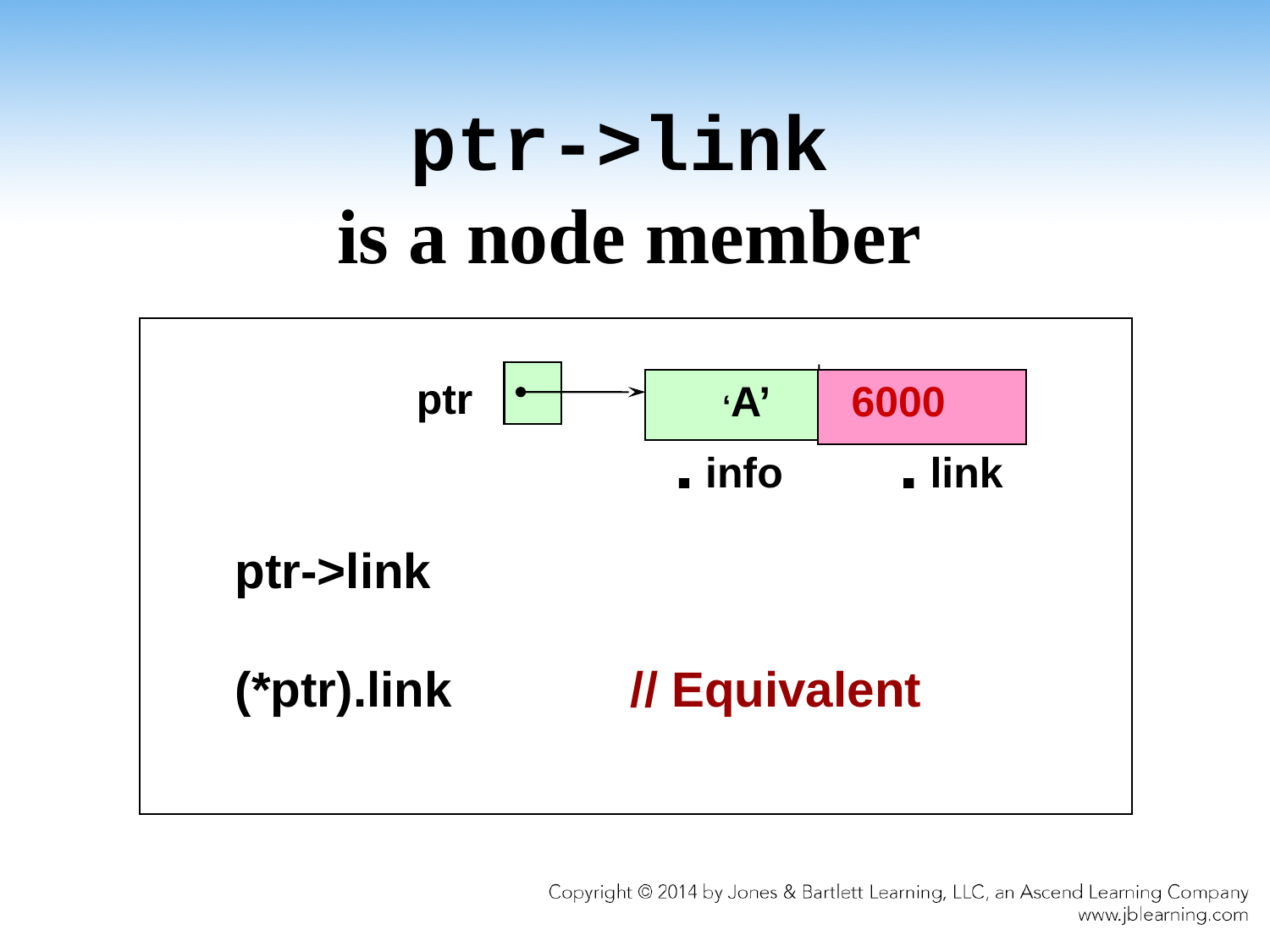

# ptr->link is a node member

    ptr

  ‘A’       6000

. info          . link

ptr->link

(*ptr).link             // Equivalent